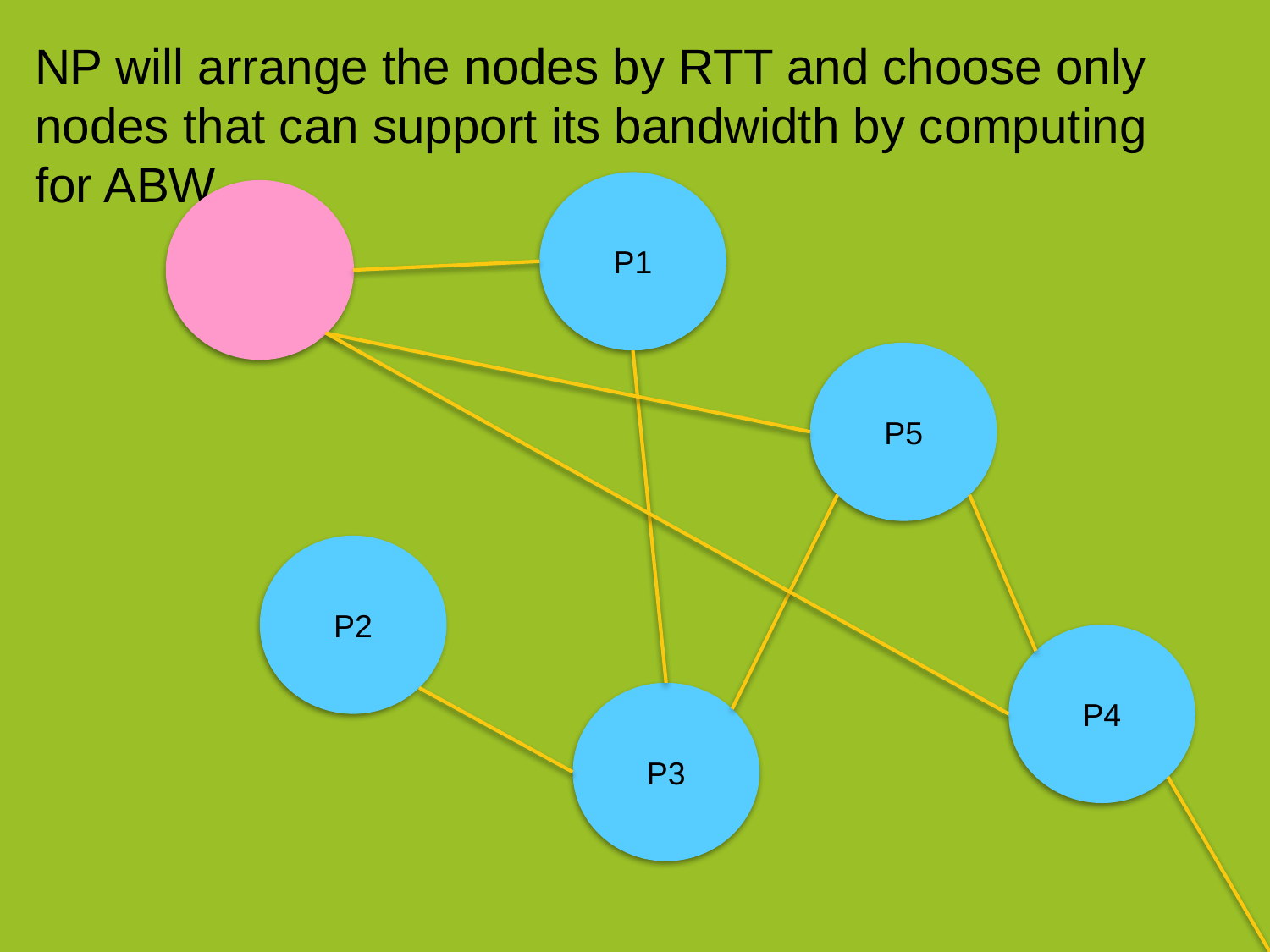

NP will arrange the nodes by RTT and choose only nodes that can support its bandwidth by computing for ABW.
P1

P5
P2
P4
P3